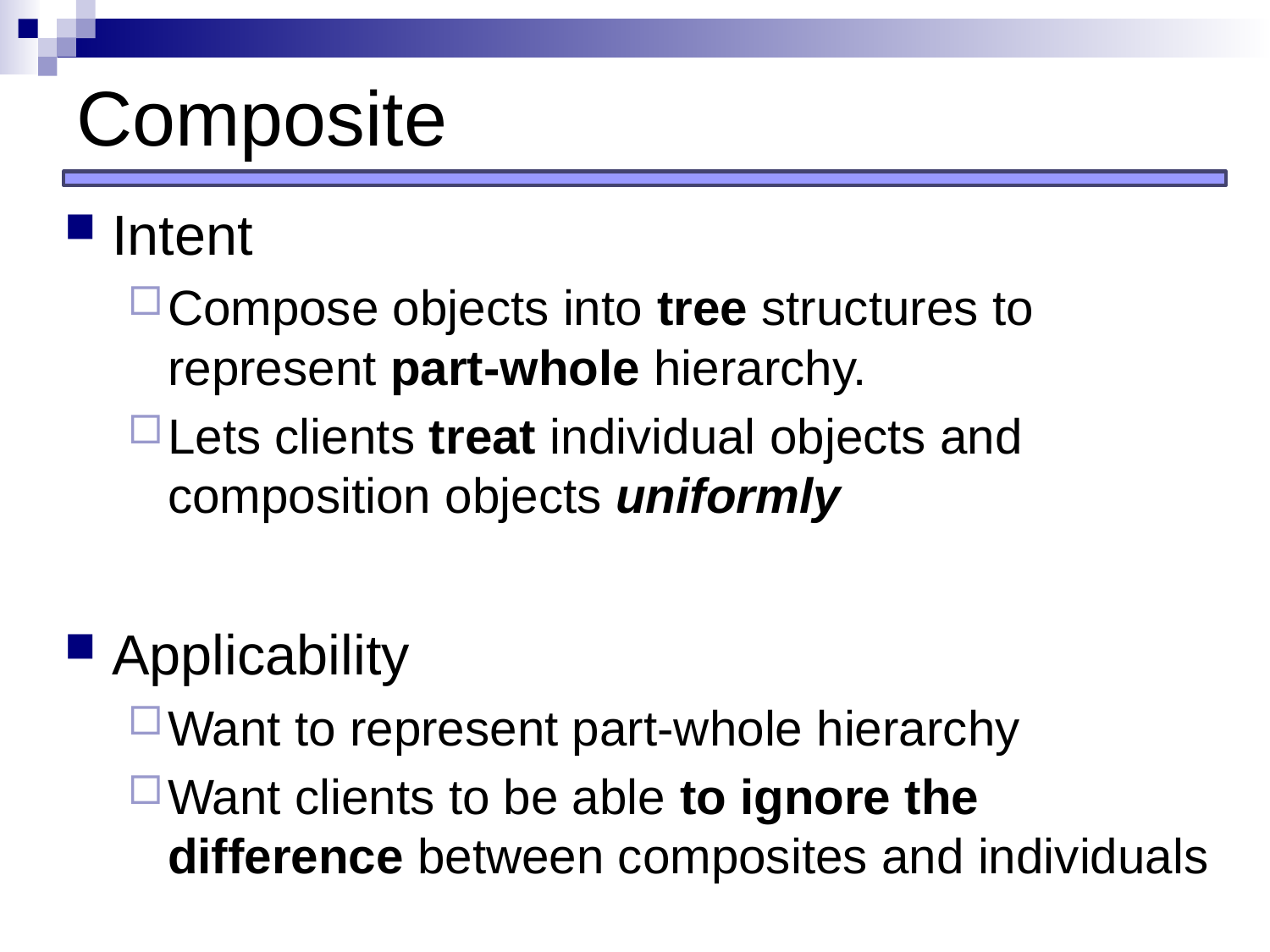

# Composite
Intent
Compose objects into tree structures to represent part-whole hierarchy.
Lets clients treat individual objects and composition objects uniformly

Applicability
Want to represent part-whole hierarchy
Want clients to be able to ignore the difference between composites and individuals